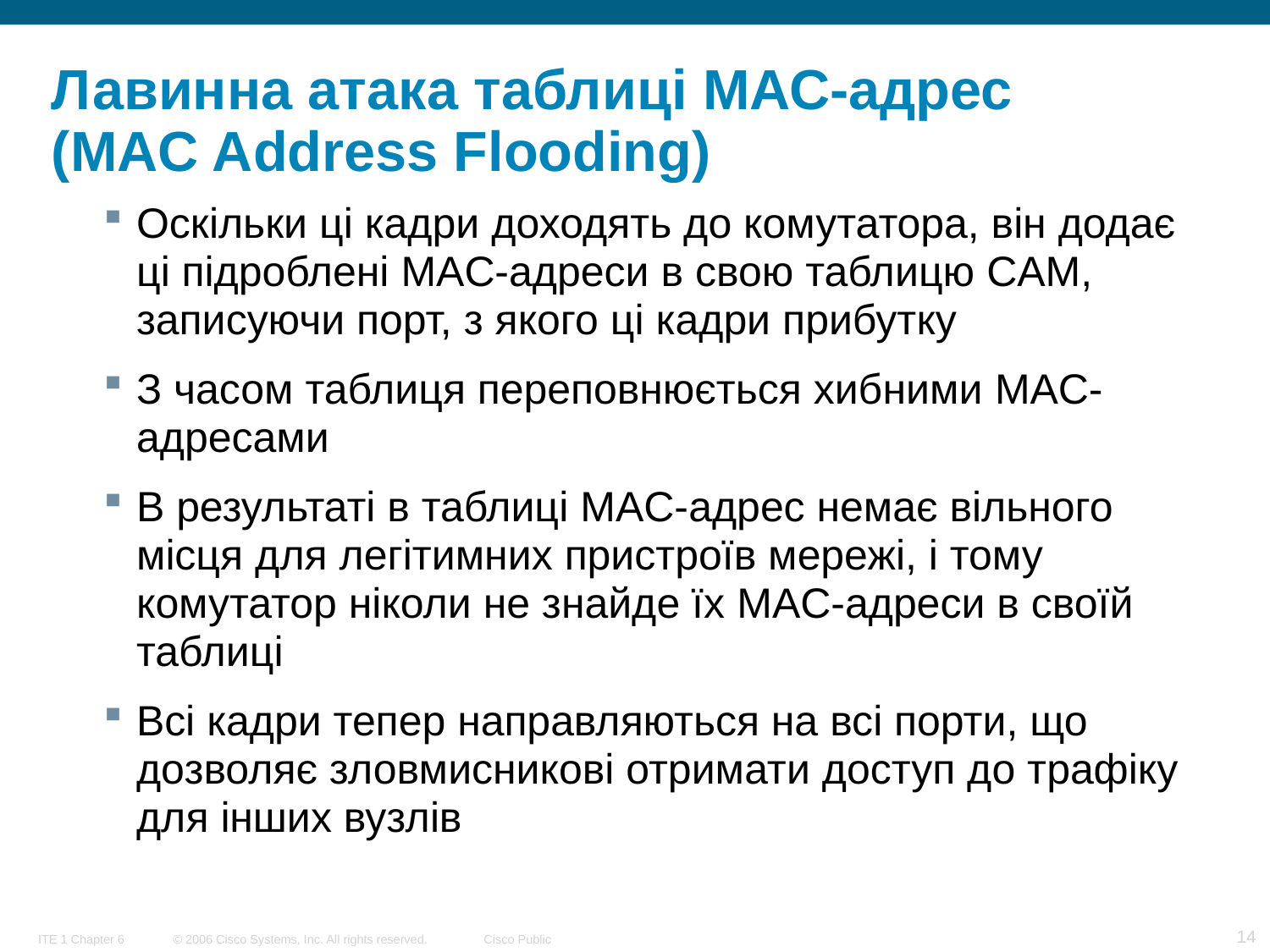

# Лавинна атака таблиці МАС-адрес (MAC Address Flooding)
Оскільки ці кадри доходять до комутатора, він додає ці підроблені MAC-адреси в свою таблицю CAM, записуючи порт, з якого ці кадри прибутку
З часом таблиця переповнюється хибними MAC-адресами
В результаті в таблиці MAC-адрес немає вільного місця для легітимних пристроїв мережі, і тому комутатор ніколи не знайде їх MAC-адреси в своїй таблиці
Всі кадри тепер направляються на всі порти, що дозволяє зловмисникові отримати доступ до трафіку для інших вузлів